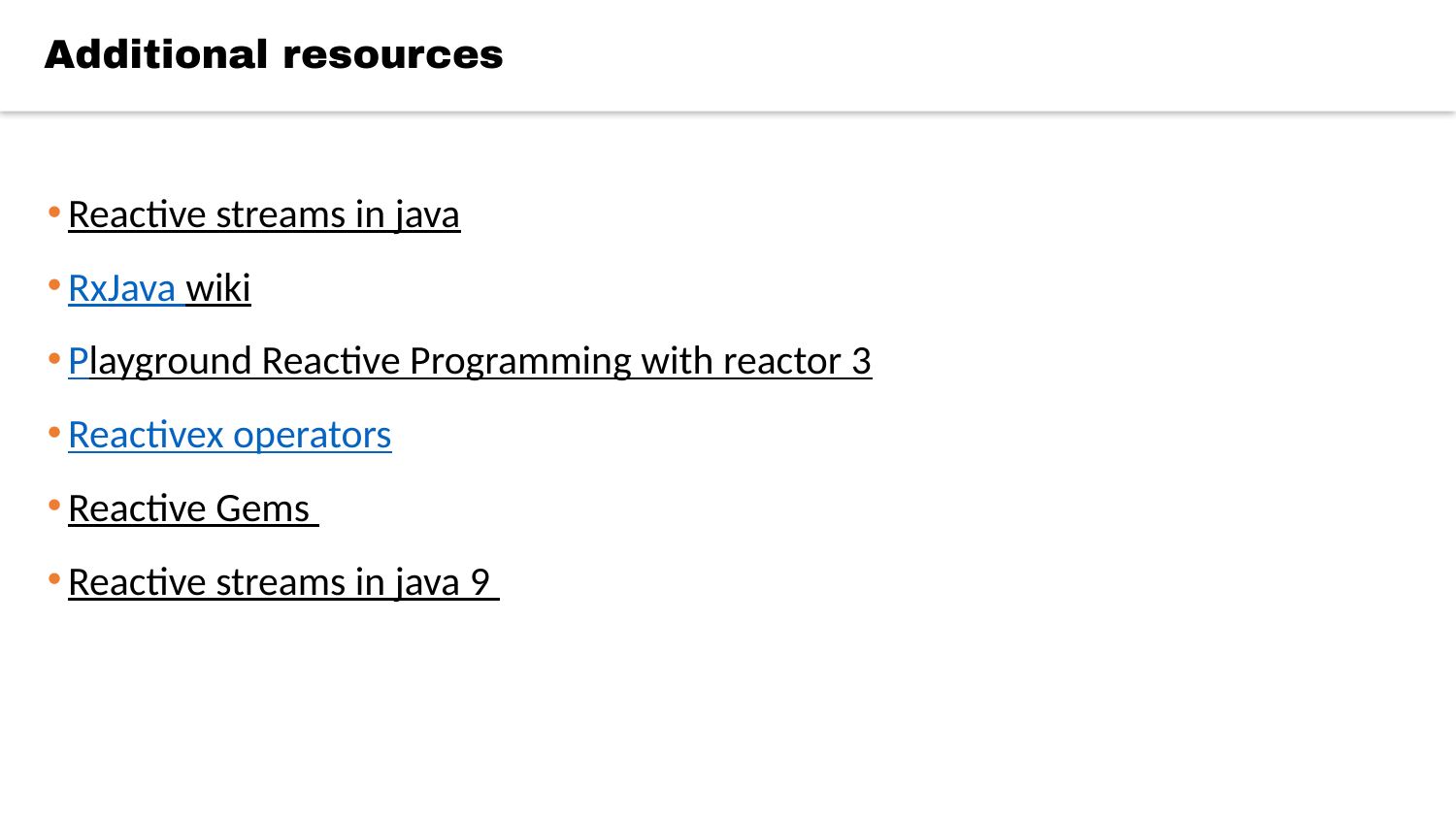

Additional resources
Reactive streams in java
RxJava wiki
Playground Reactive Programming with reactor 3
Reactivex operators
Reactive Gems
Reactive streams in java 9